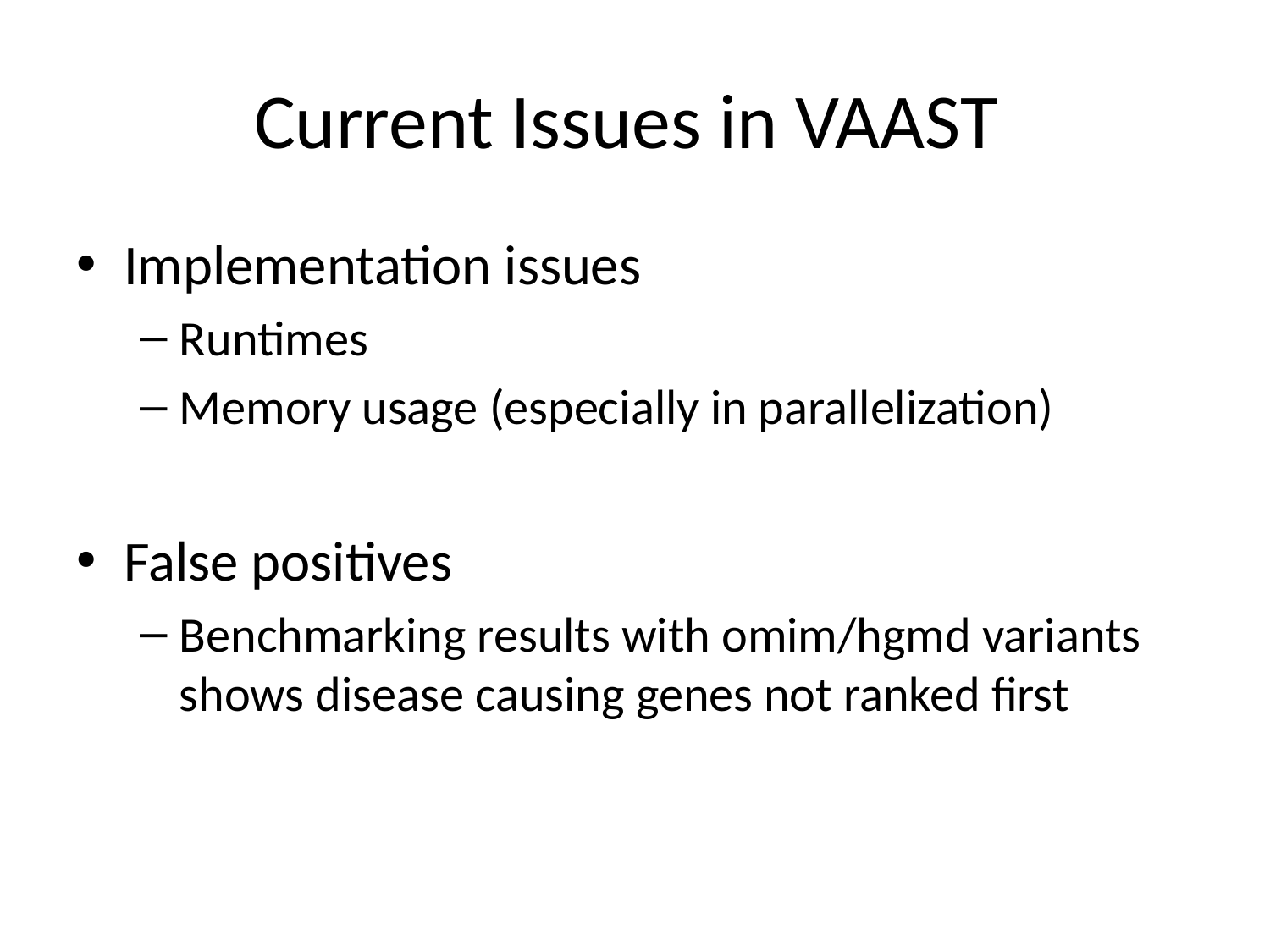

# Current Issues in VAAST
Implementation issues
Runtimes
Memory usage (especially in parallelization)

False positives
Benchmarking results with omim/hgmd variants shows disease causing genes not ranked first